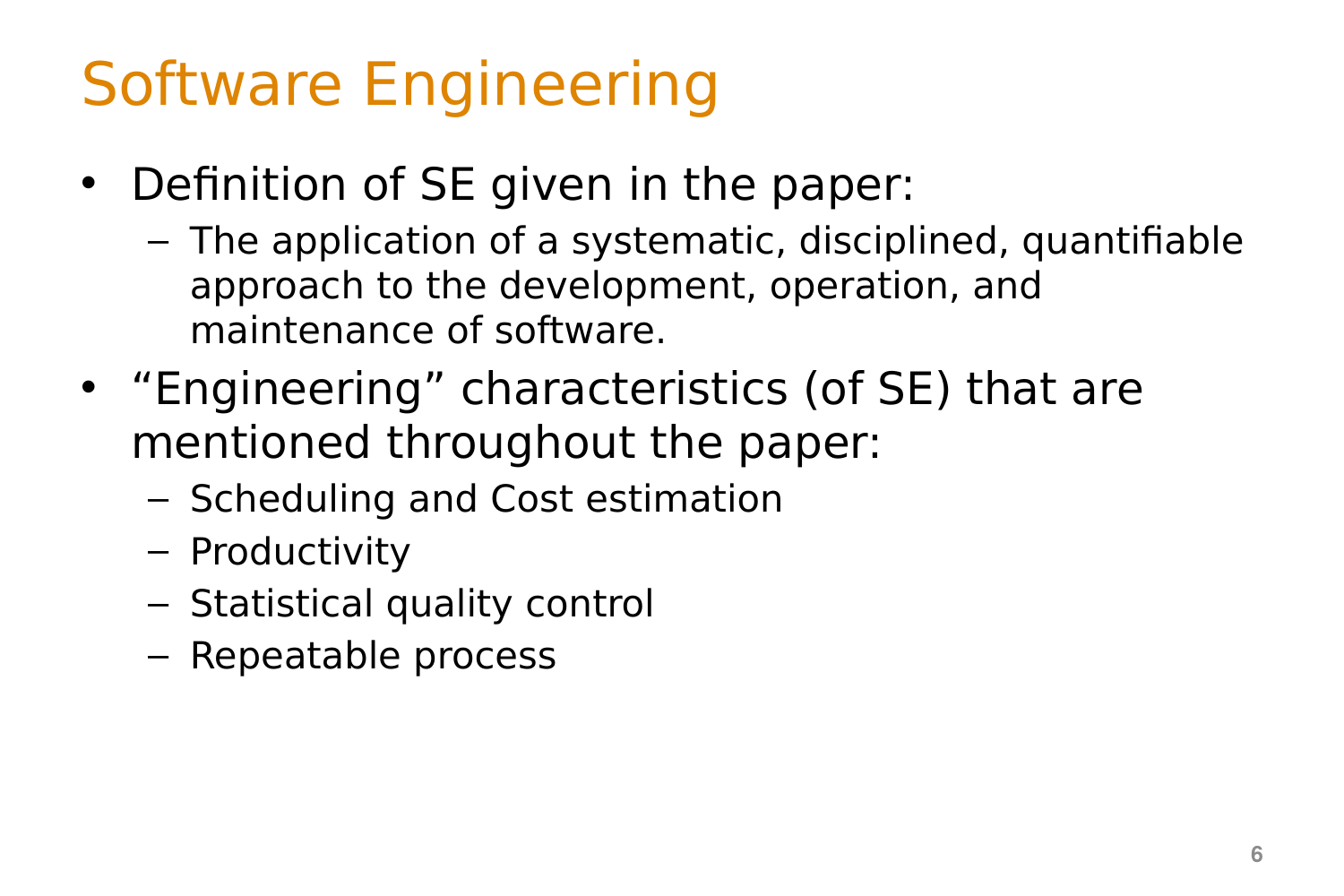

# Software Engineering
Definition of SE given in the paper:
The application of a systematic, disciplined, quantifiable approach to the development, operation, and maintenance of software.
“Engineering” characteristics (of SE) that are mentioned throughout the paper:
Scheduling and Cost estimation
Productivity
Statistical quality control
Repeatable process
6